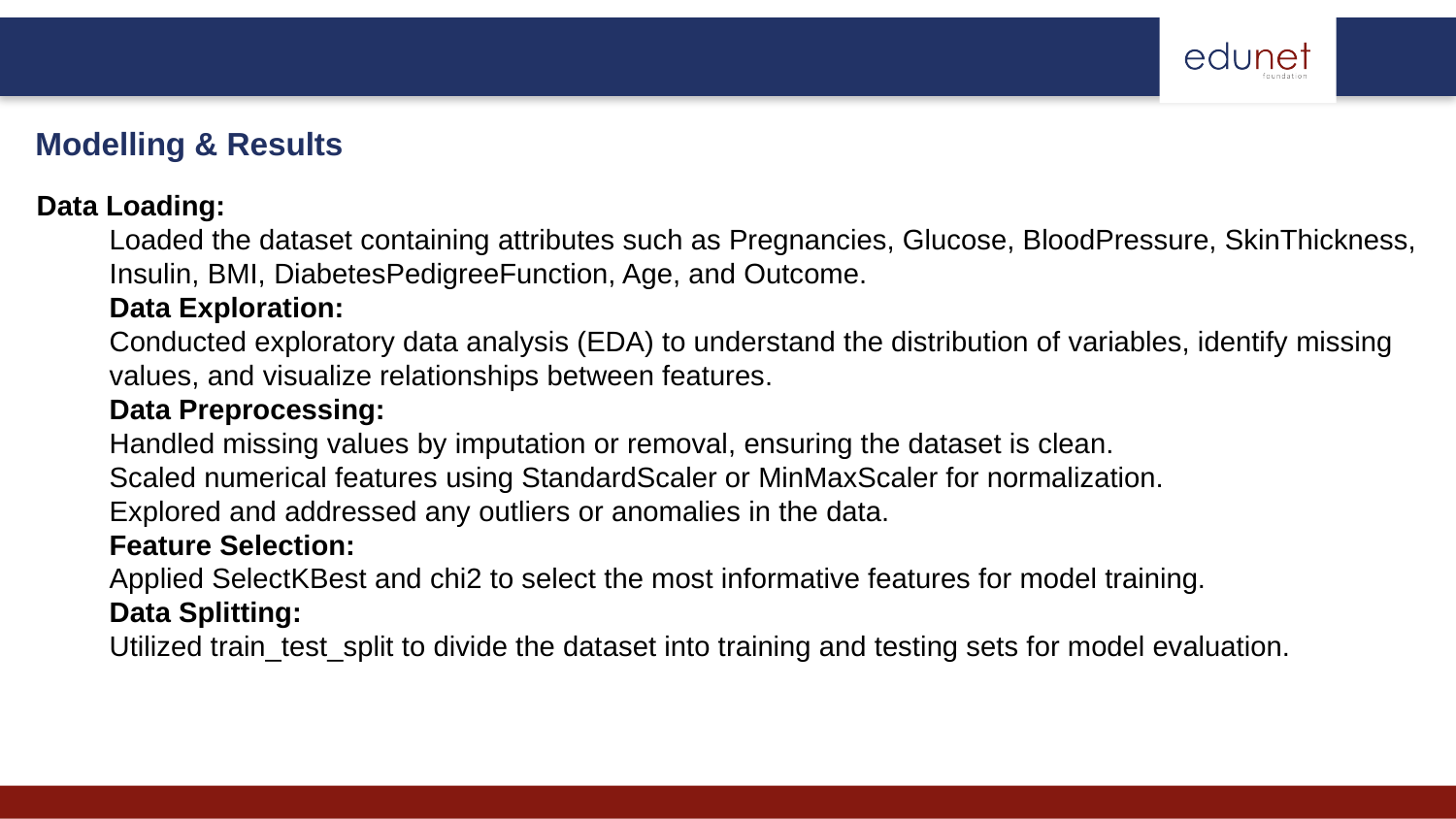

Modelling & Results
Data Loading:
Loaded the dataset containing attributes such as Pregnancies, Glucose, BloodPressure, SkinThickness, Insulin, BMI, DiabetesPedigreeFunction, Age, and Outcome.
Data Exploration:
Conducted exploratory data analysis (EDA) to understand the distribution of variables, identify missing values, and visualize relationships between features.
Data Preprocessing:
Handled missing values by imputation or removal, ensuring the dataset is clean.
Scaled numerical features using StandardScaler or MinMaxScaler for normalization.
Explored and addressed any outliers or anomalies in the data.
Feature Selection:
Applied SelectKBest and chi2 to select the most informative features for model training.
Data Splitting:
Utilized train_test_split to divide the dataset into training and testing sets for model evaluation.